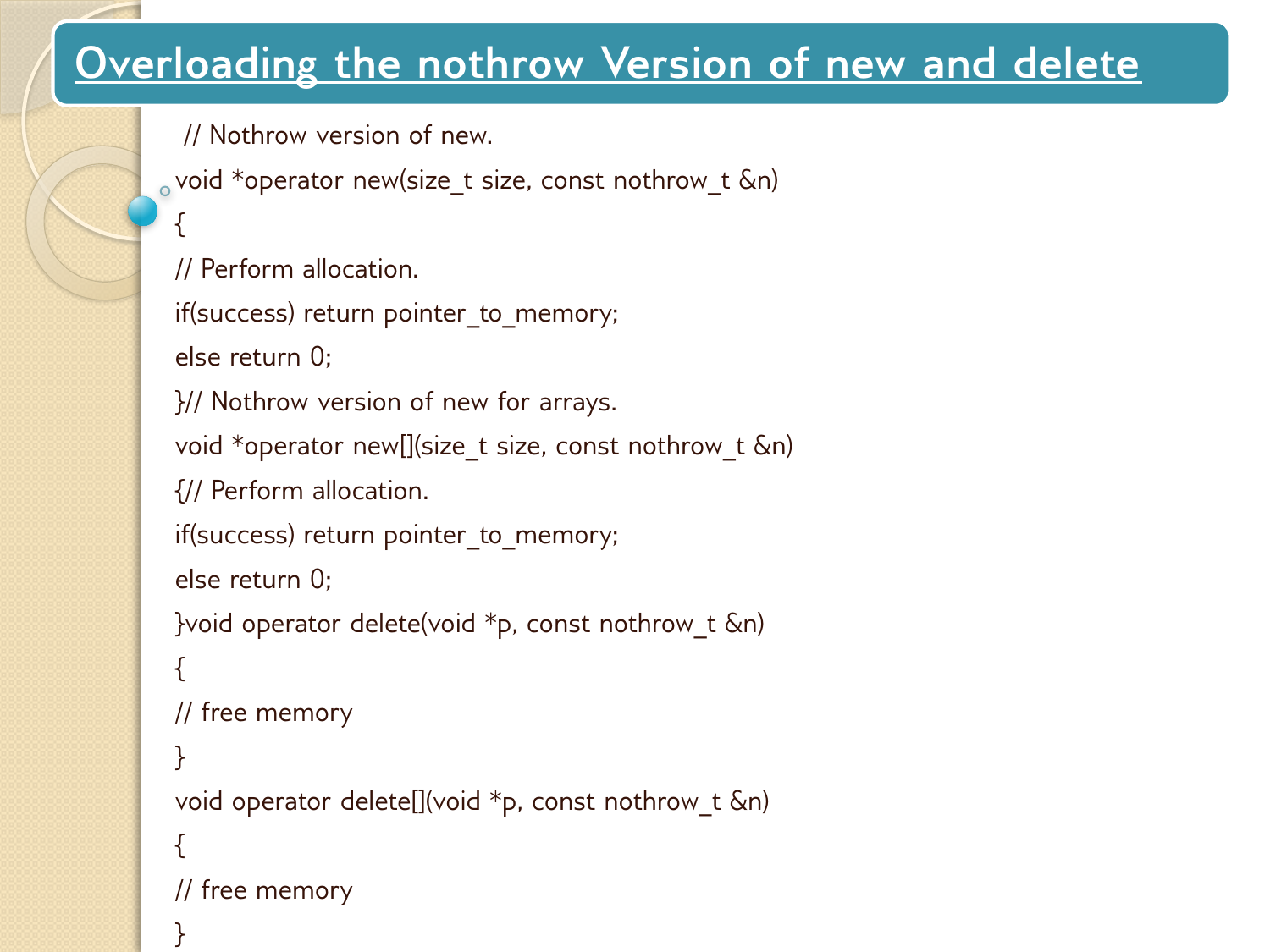

Overloading the nothrow Version of new and delete
 // Nothrow version of new.
void *operator new(size_t size, const nothrow_t &n)
{
// Perform allocation.
if(success) return pointer_to_memory;
else return 0;
}// Nothrow version of new for arrays.
void *operator new[](size_t size, const nothrow_t &n)
{// Perform allocation.
if(success) return pointer_to_memory;
else return 0;
}void operator delete(void *p, const nothrow_t &n)
{
// free memory
}
void operator delete[](void *p, const nothrow_t &n)
{
// free memory
}